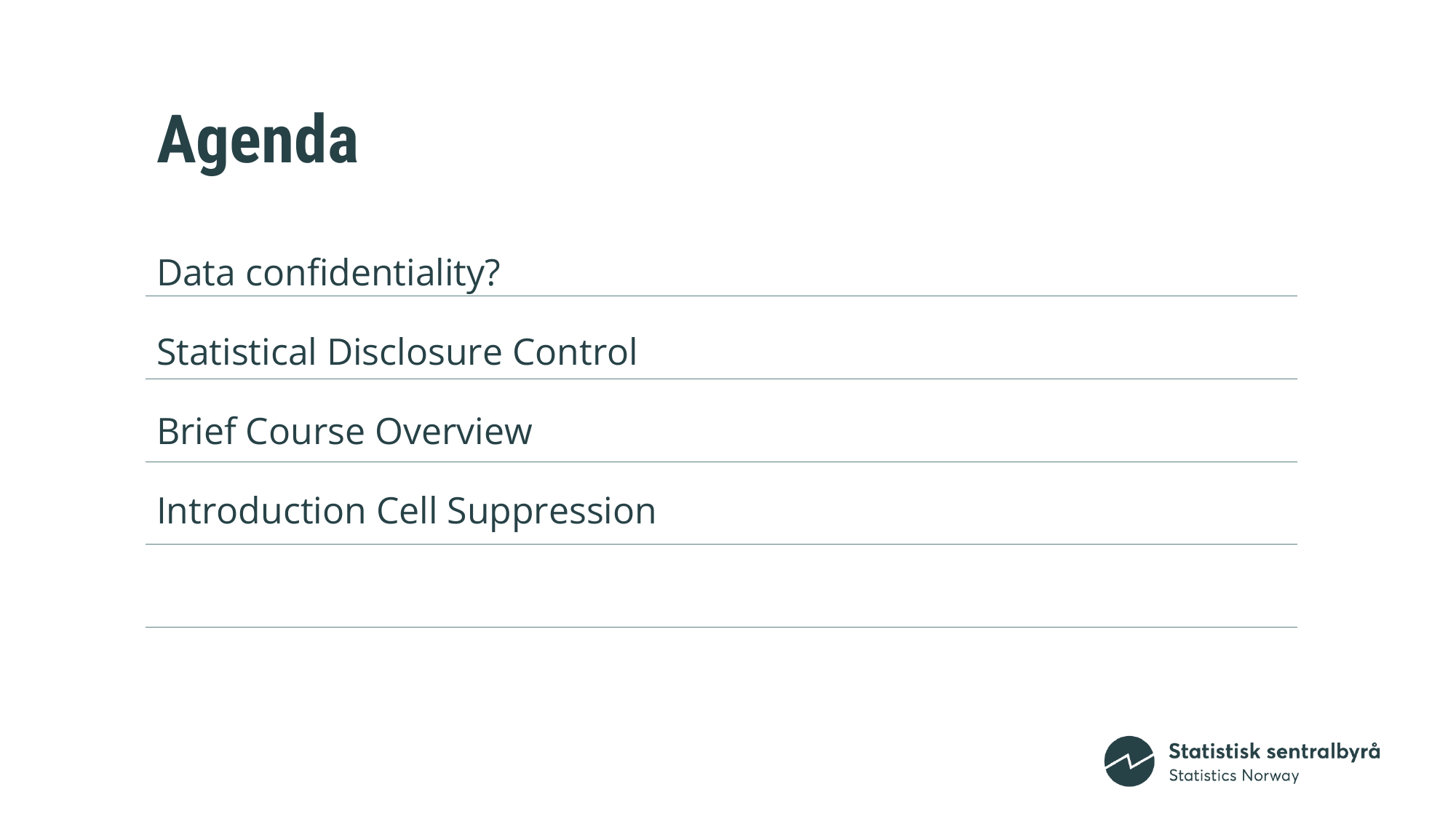

# Agenda
Data confidentiality?
Statistical Disclosure Control
Brief Course Overview
Introduction Cell Suppression